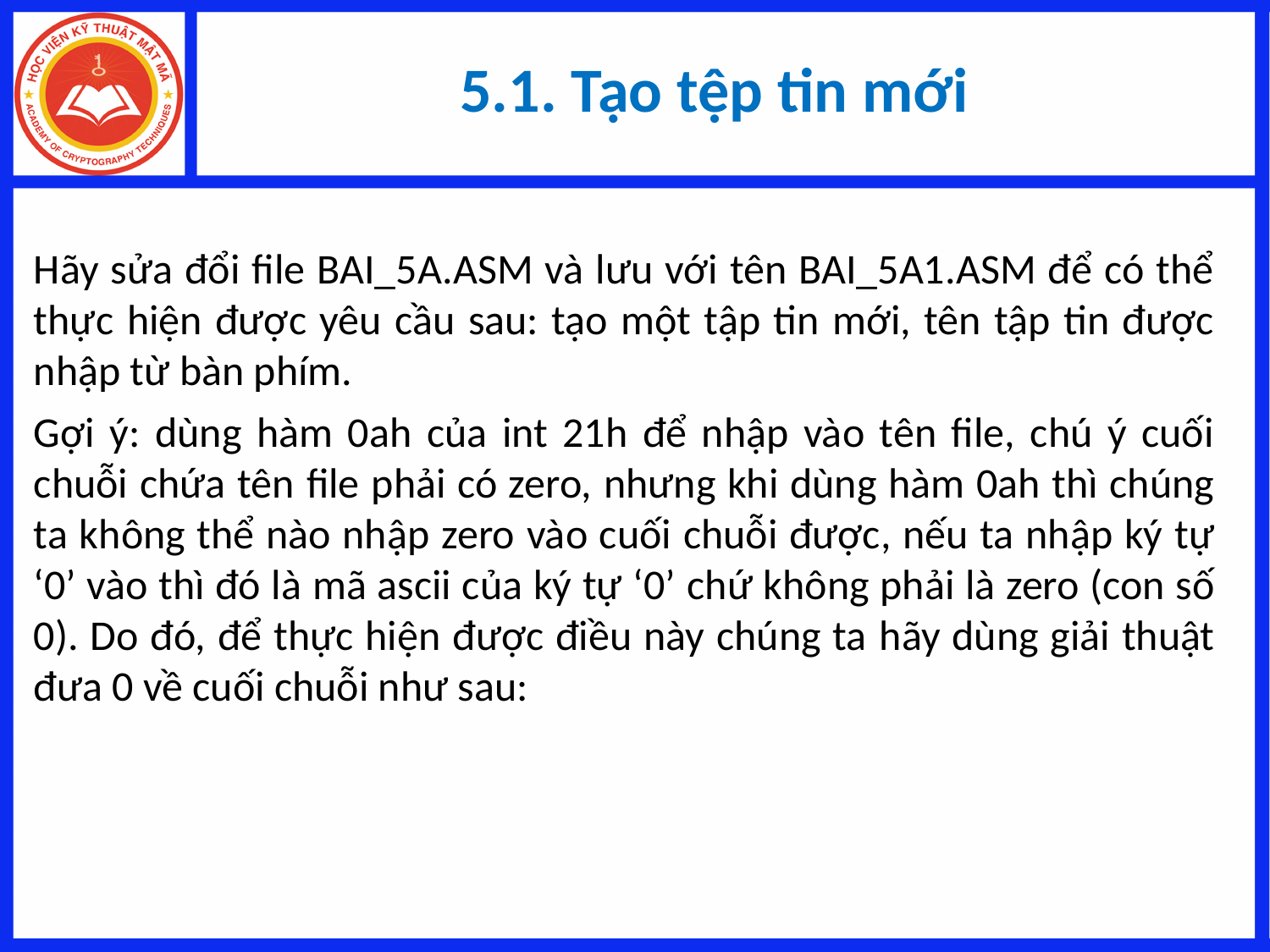

# 5.1. Tạo tệp tin mới
Hãy sửa đổi file BAI_5A.ASM và lưu với tên BAI_5A1.ASM để có thể thực hiện được yêu cầu sau: tạo một tập tin mới, tên tập tin được nhập từ bàn phím.
Gợi ý: dùng hàm 0ah của int 21h để nhập vào tên file, chú ý cuối chuỗi chứa tên file phải có zero, nhưng khi dùng hàm 0ah thì chúng ta không thể nào nhập zero vào cuối chuỗi được, nếu ta nhập ký tự ‘0’ vào thì đó là mã ascii của ký tự ‘0’ chứ không phải là zero (con số 0). Do đó, để thực hiện được điều này chúng ta hãy dùng giải thuật đưa 0 về cuối chuỗi như sau: